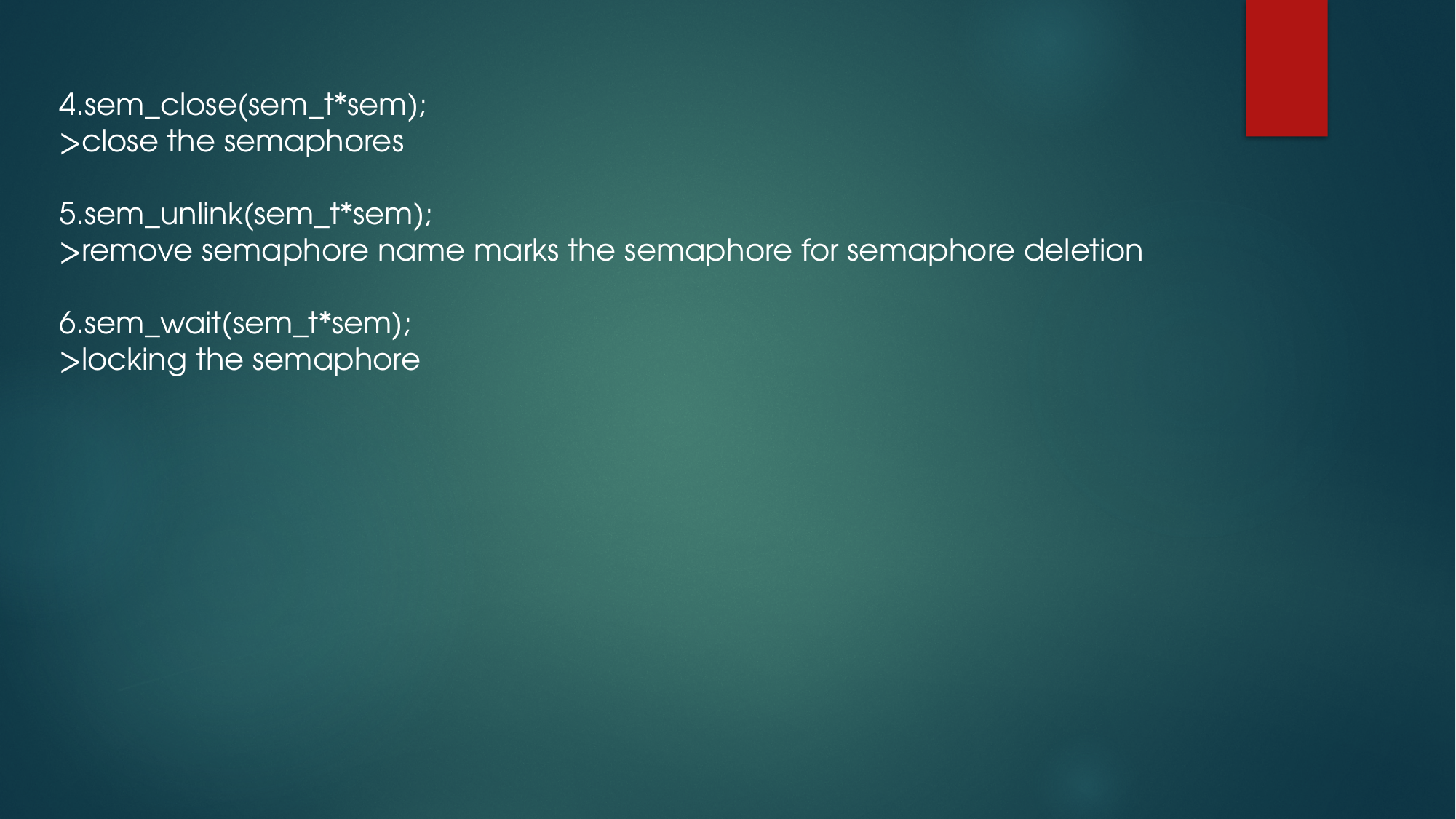

4.sem_close(sem_t*sem);
>close the semaphores

5.sem_unlink(sem_t*sem);
>remove semaphore name marks the semaphore for semaphore deletion

6.sem_wait(sem_t*sem);
>locking the semaphore